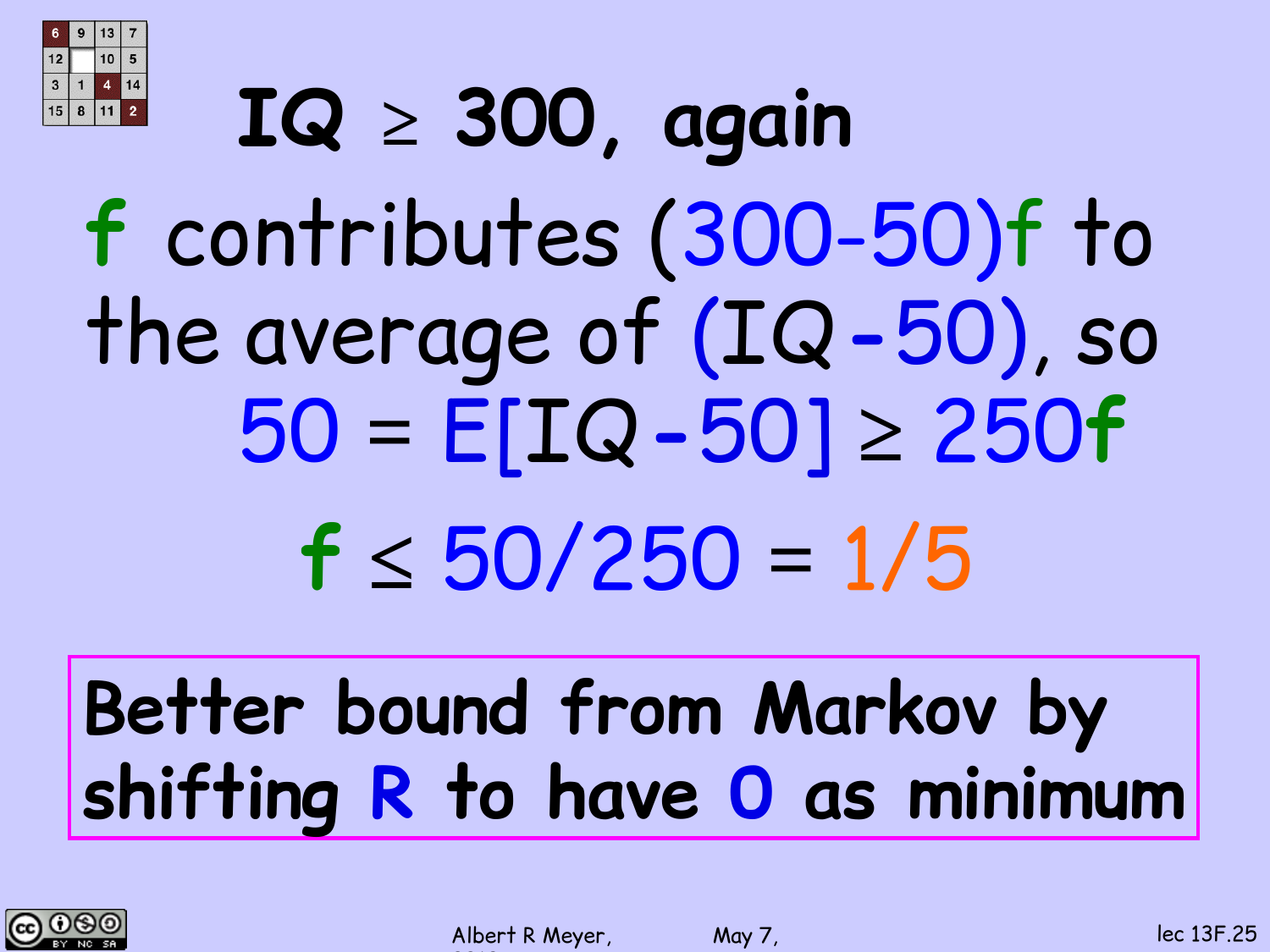

# IQ ≥ 300, again
f contributes (300-50)f to
the average of (IQ-50), so
      50 = E[IQ-50] ≥ 250f
f ≤ 50/250 = 1/5
Better bound from Markov by
shifting R to have 0 as minimum